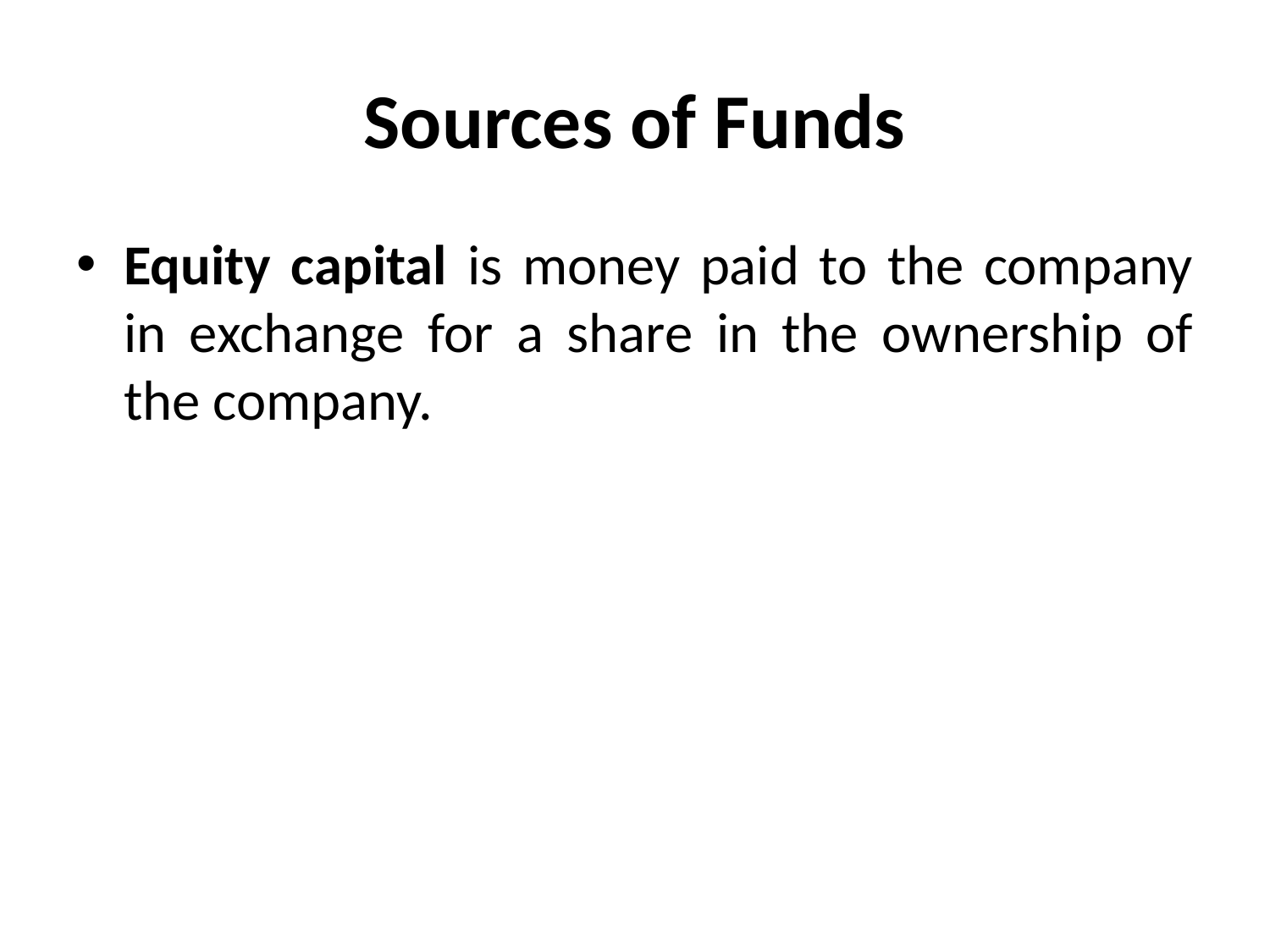

# Sources of Funds
Equity capital is money paid to the company in exchange for a share in the ownership of the company.